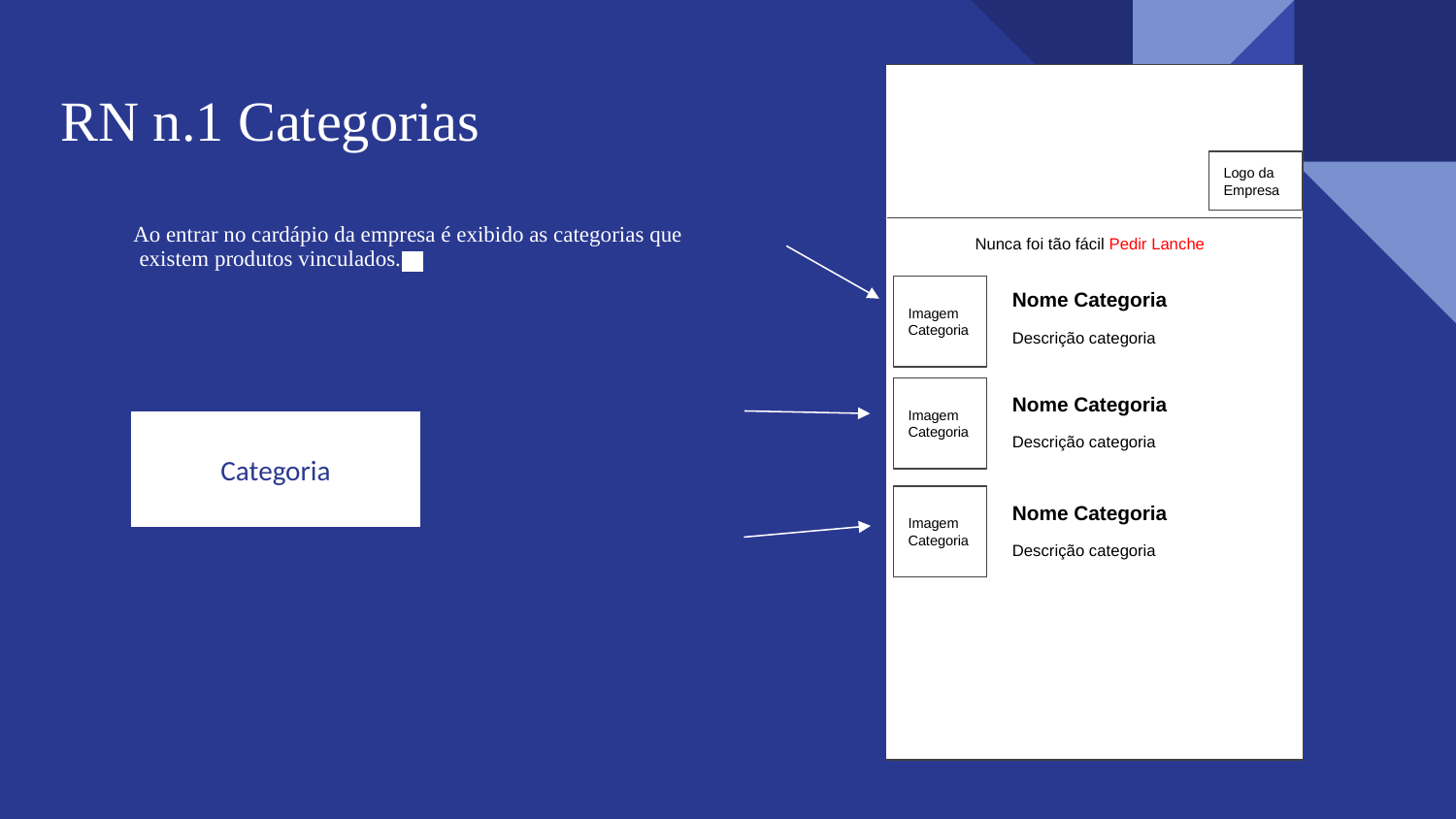

# RN n.1 Categorias

Logo da Empresa
Ao entrar no cardápio da empresa é exibido as categorias que existem produtos vinculados.

Nunca foi tão fácil Pedir Lanche
Nome Categoria
Imagem Categoria
Descrição categoria
Imagem Categoria
Nome Categoria
Categoria
Descrição categoria
Imagem Categoria
Nome Categoria
Descrição categoria